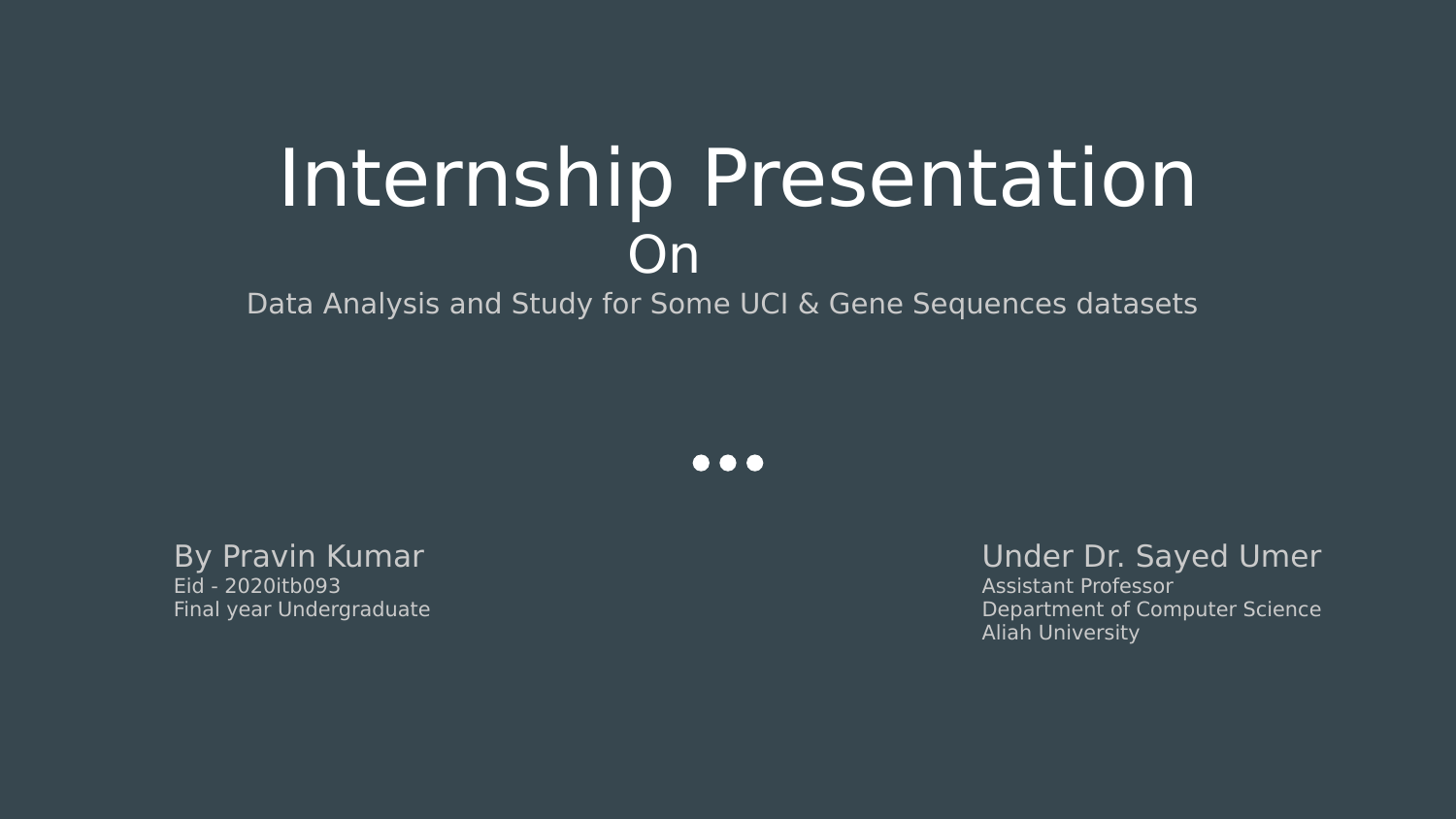

# Internship Presentation
 On
Data Analysis and Study for Some UCI & Gene Sequences datasets
By Pravin Kumar
Eid - 2020itb093
Final year Undergraduate
Under Dr. Sayed Umer
Assistant Professor
Department of Computer Science
Aliah University